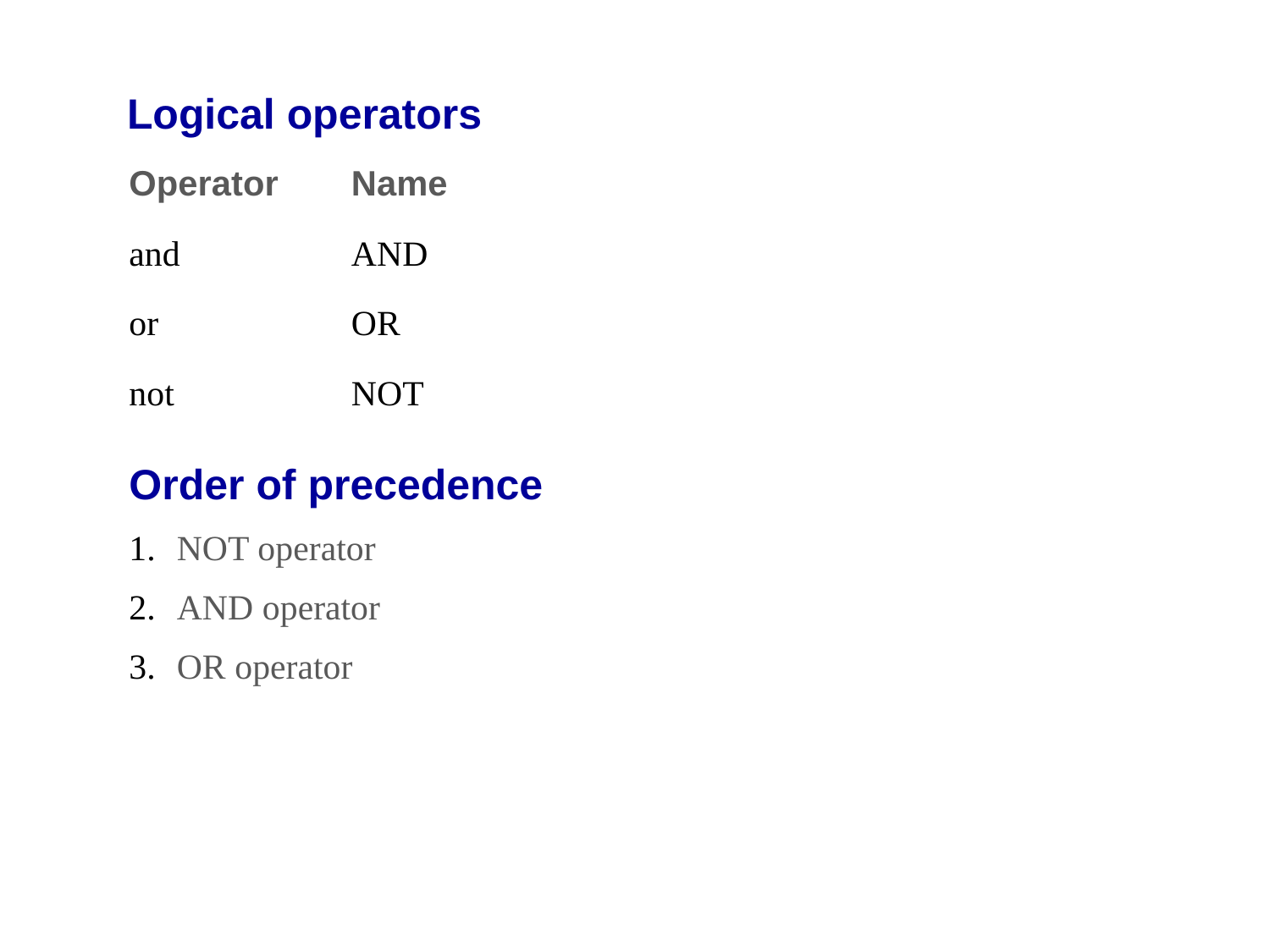

# Logical operators
Operator	Name
and	AND
or	OR
not	NOT
Order of precedence
NOT operator
AND operator
OR operator

C3, Slide 7